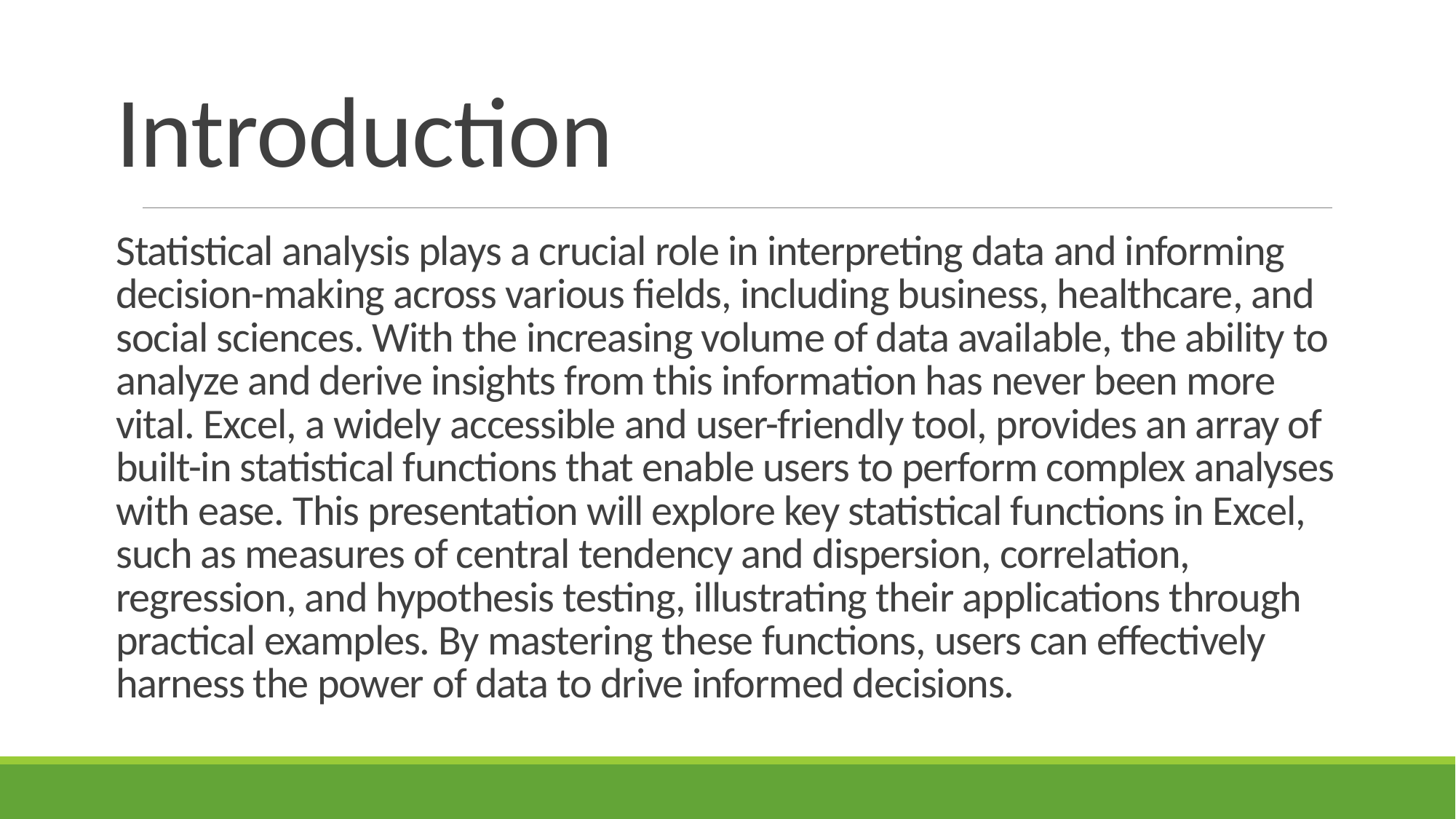

# Introduction Statistical analysis plays a crucial role in interpreting data and informing decision-making across various fields, including business, healthcare, and social sciences. With the increasing volume of data available, the ability to analyze and derive insights from this information has never been more vital. Excel, a widely accessible and user-friendly tool, provides an array of built-in statistical functions that enable users to perform complex analyses with ease. This presentation will explore key statistical functions in Excel, such as measures of central tendency and dispersion, correlation, regression, and hypothesis testing, illustrating their applications through practical examples. By mastering these functions, users can effectively harness the power of data to drive informed decisions.